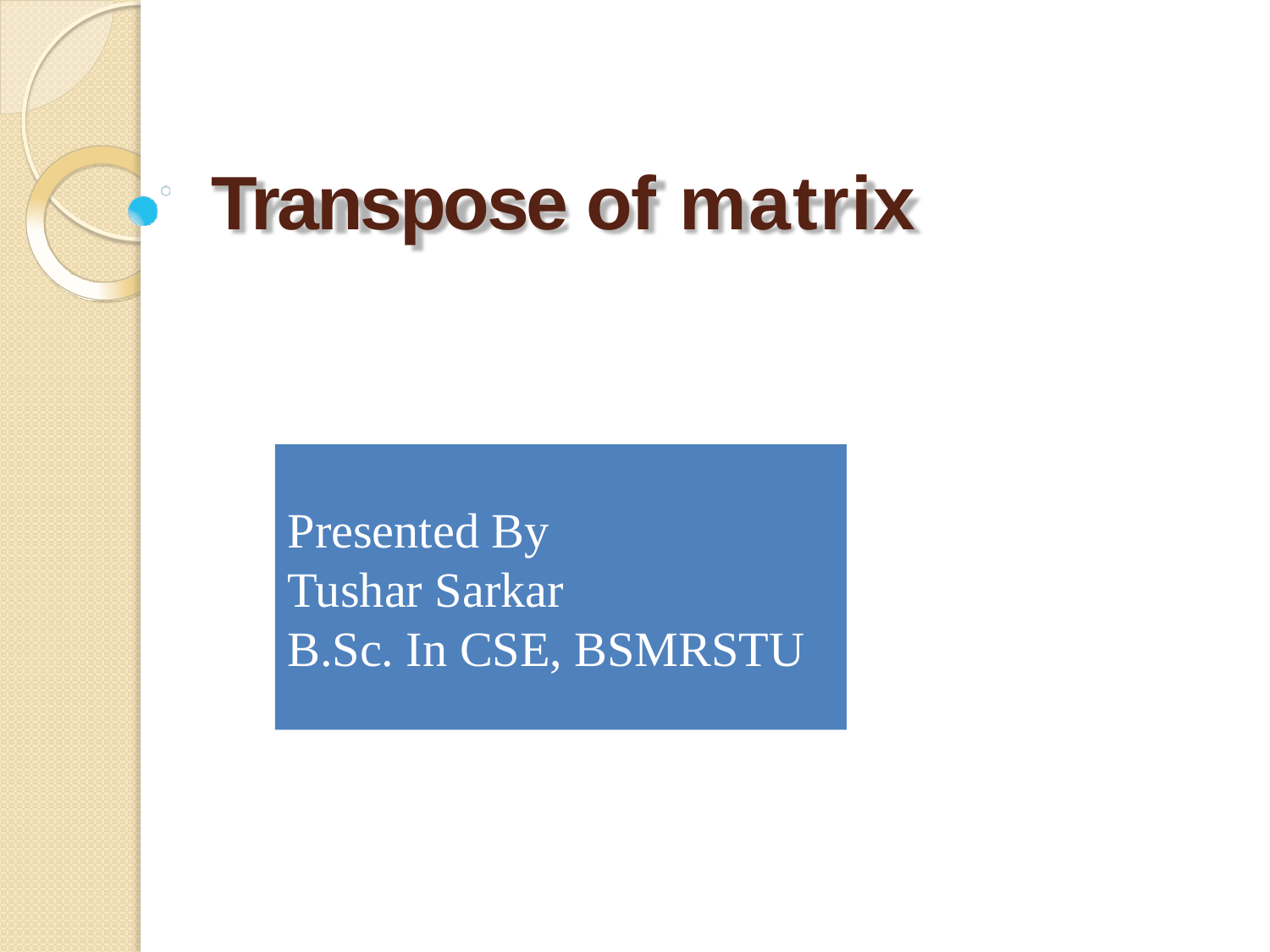

# Transpose of matrix
Presented By
Tushar Sarkar
B.Sc. In CSE, BSMRSTU